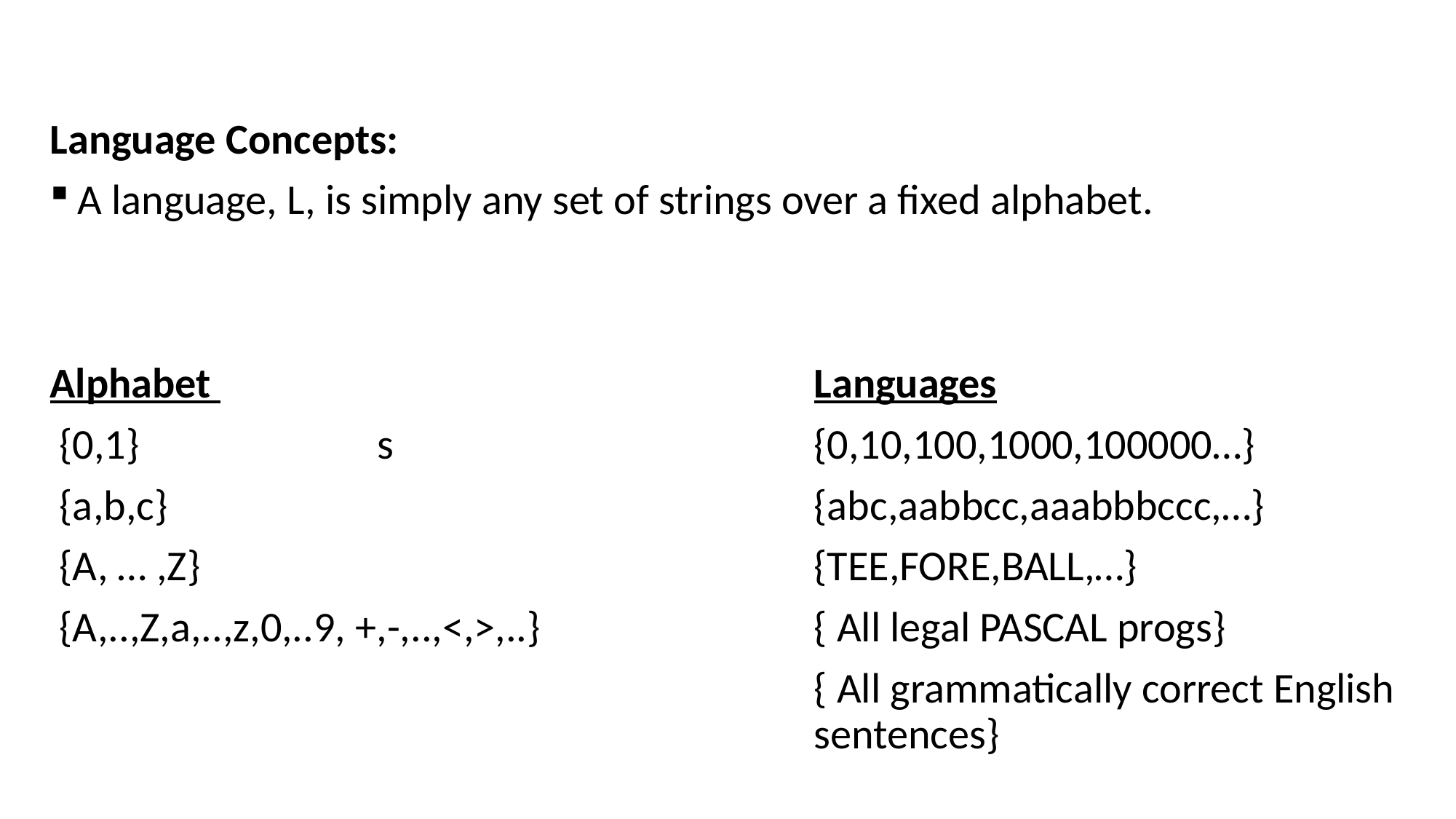

Language Concepts:
A language, L, is simply any set of strings over a fixed alphabet.

Alphabet 						Languages
 {0,1} 			s				{0,10,100,1000,100000…}
 {a,b,c} 						{abc,aabbcc,aaabbbccc,…}
 {A, … ,Z} 						{TEE,FORE,BALL,…}
 {A,..,Z,a,..,z,0,..9, +,-,..,<,>,..} 			{ All legal PASCAL progs}
 							{ All grammatically correct English 							sentences}